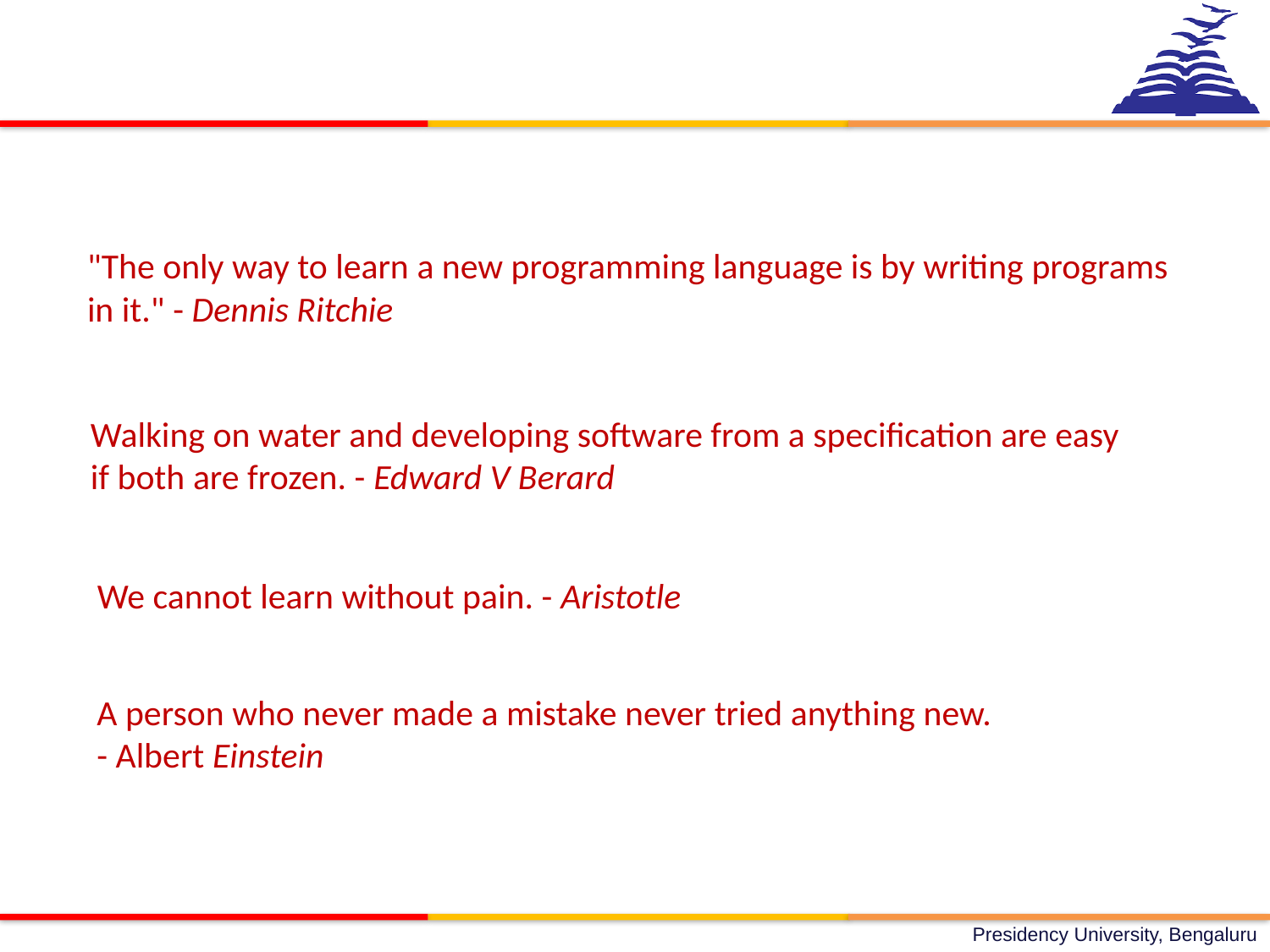

"The only way to learn a new programming language is by writing programs in it." - Dennis Ritchie
Walking on water and developing software from a specification are easy if both are frozen. - Edward V Berard
We cannot learn without pain. - Aristotle
A person who never made a mistake never tried anything new.
- Albert Einstein